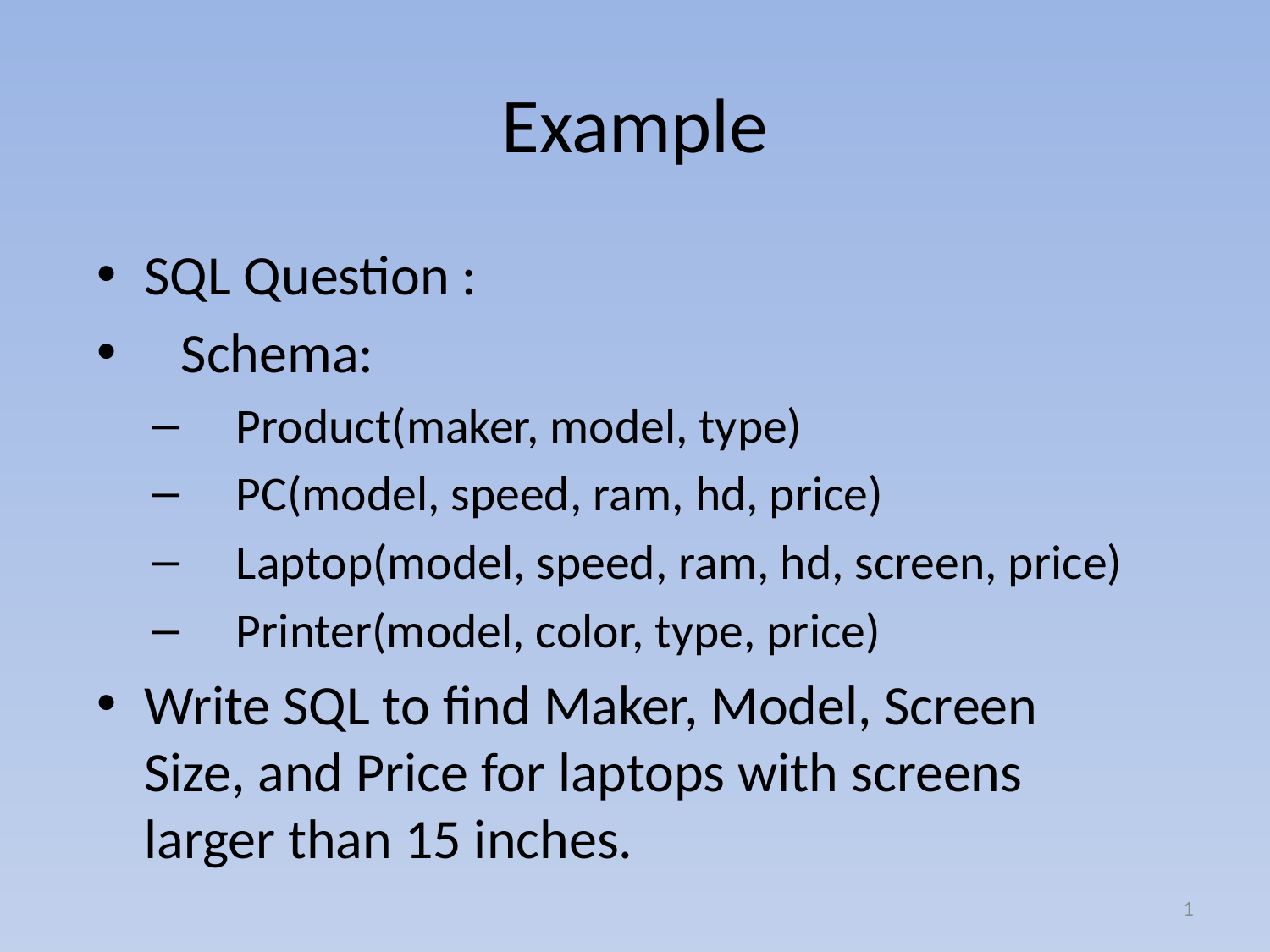

# Example
SQL Question :
Schema:
Product(maker, model, type)
PC(model, speed, ram, hd, price)
Laptop(model, speed, ram, hd, screen, price)
Printer(model, color, type, price)
Write SQL to find Maker, Model, Screen Size, and Price for laptops with screens larger than 15 inches.

1